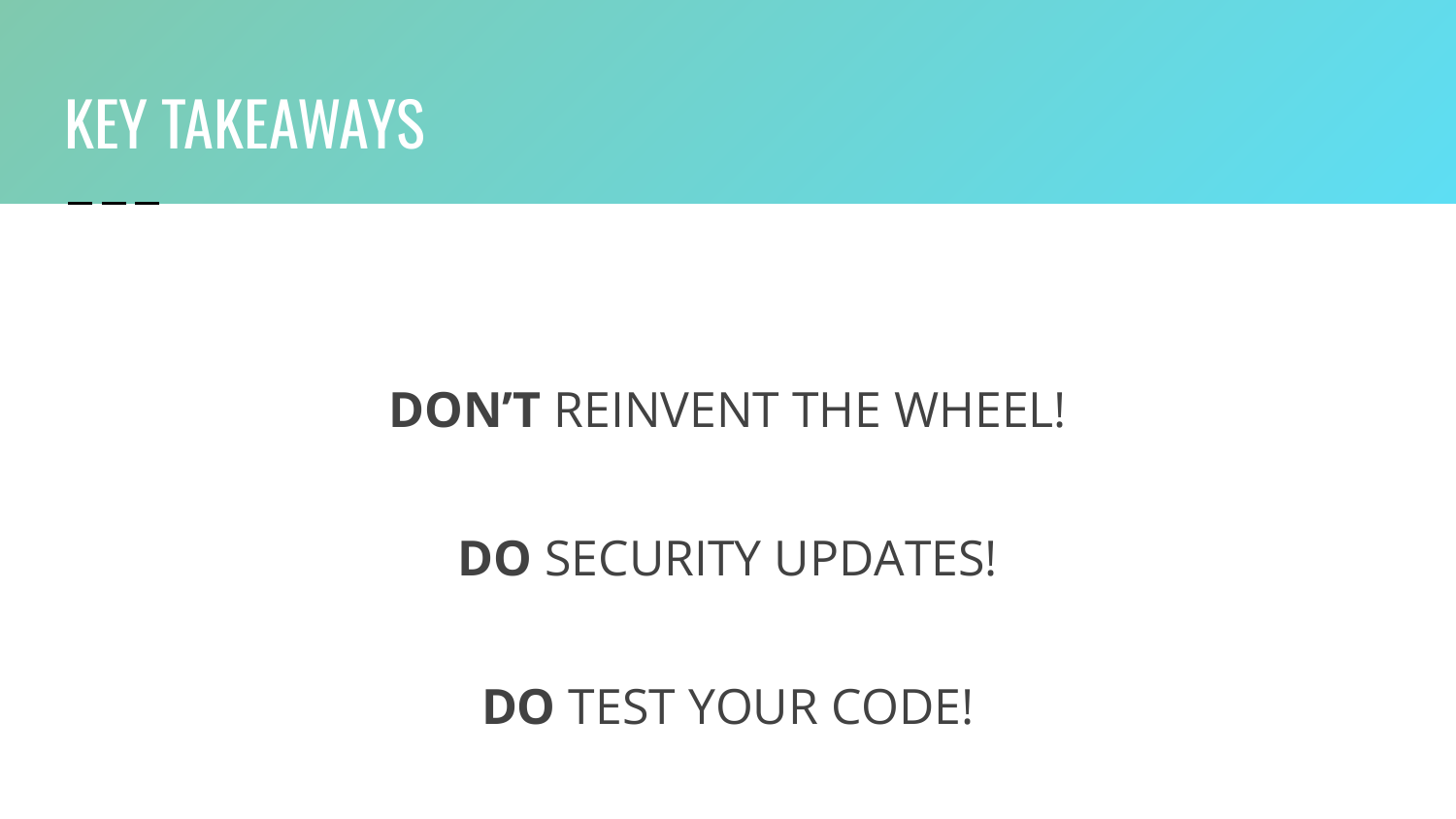

# KEY TAKEAWAYS
DON’T REINVENT THE WHEEL!
DO SECURITY UPDATES!
DO TEST YOUR CODE!